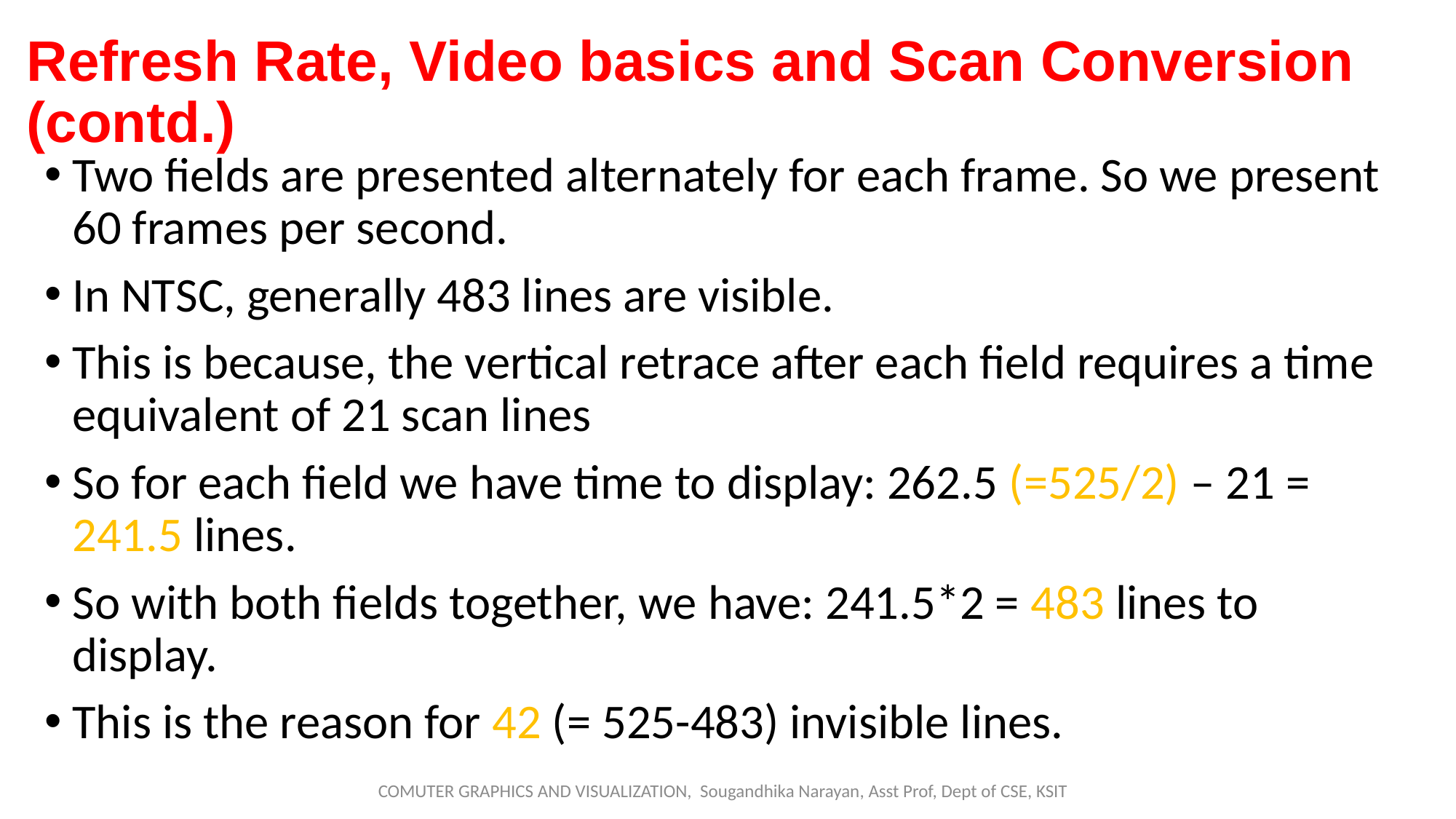

# Refresh Rate, Video basics and Scan Conversion (contd.)
Two fields are presented alternately for each frame. So we present 60 frames per second.
In NTSC, generally 483 lines are visible.
This is because, the vertical retrace after each field requires a time equivalent of 21 scan lines
So for each field we have time to display: 262.5 (=525/2) – 21 = 241.5 lines.
So with both fields together, we have: 241.5*2 = 483 lines to display.
This is the reason for 42 (= 525-483) invisible lines.
COMUTER GRAPHICS AND VISUALIZATION,  Sougandhika Narayan, Asst Prof, Dept of CSE, KSIT